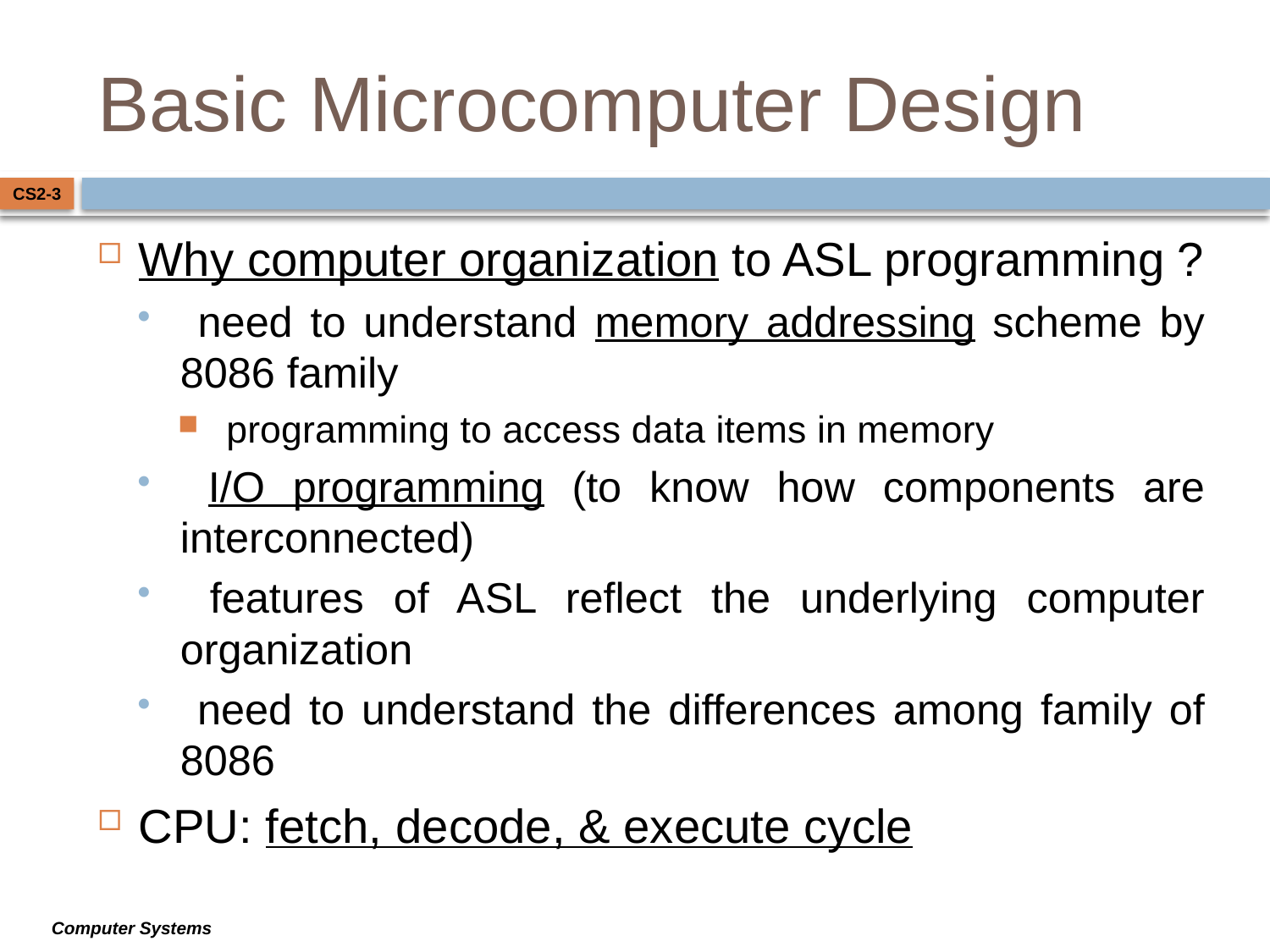

# Basic Microcomputer Design
CS2-3
Why computer organization to ASL programming ?
 need to understand memory addressing scheme by 8086 family
 programming to access data items in memory
 I/O programming (to know how components are interconnected)
 features of ASL reflect the underlying computer organization
 need to understand the differences among family of 8086
CPU: fetch, decode, & execute cycle